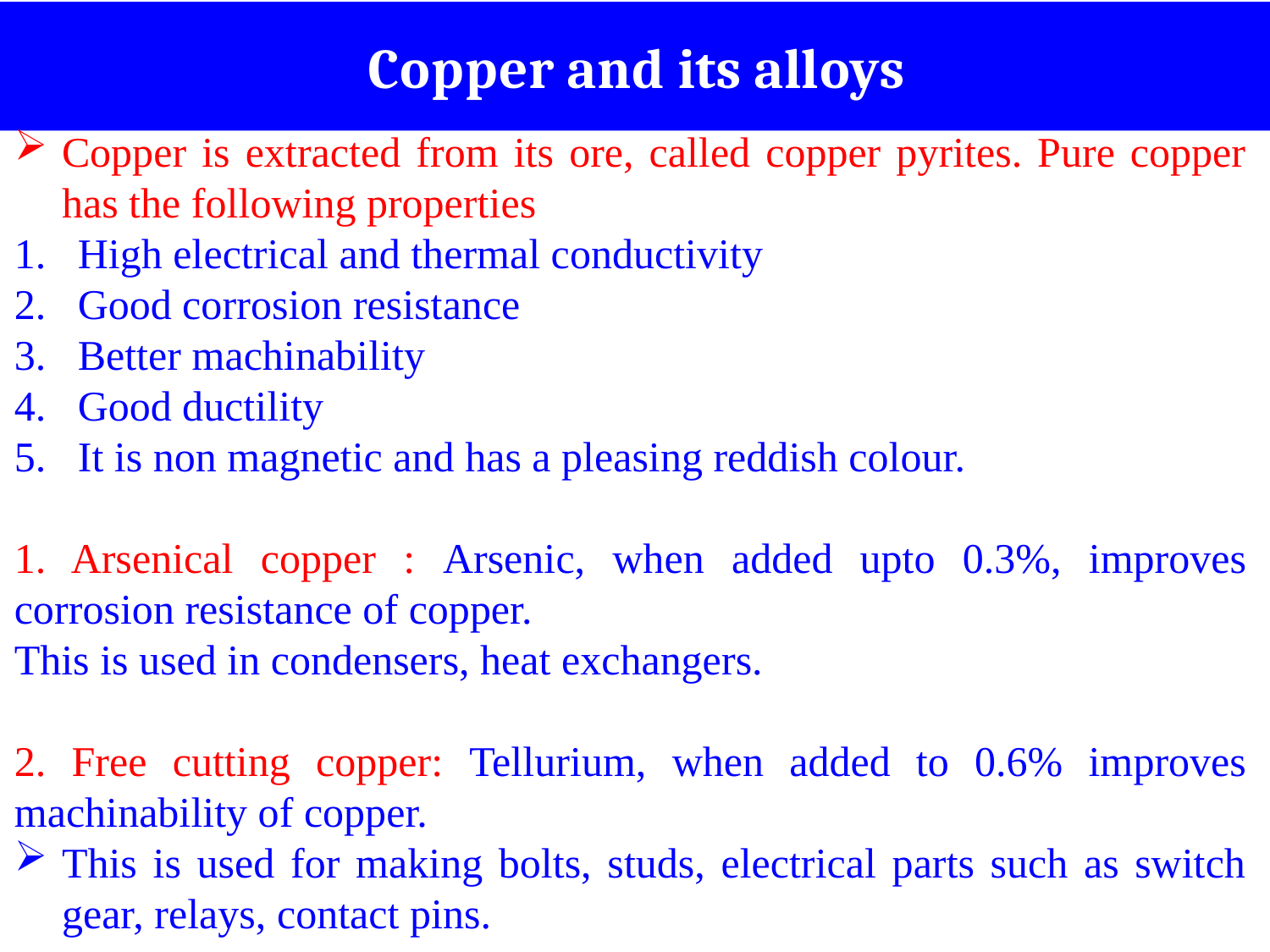

Copper and its alloys
Copper is extracted from its ore, called copper pyrites. Pure copper has the following properties
High electrical and thermal conductivity
Good corrosion resistance
Better machinability
Good ductility
It is non magnetic and has a pleasing reddish colour.

1. Arsenical copper : Arsenic, when added upto 0.3%, improves corrosion resistance of copper.
This is used in condensers, heat exchangers.

2. Free cutting copper: Tellurium, when added to 0.6% improves machinability of copper.
This is used for making bolts, studs, electrical parts such as switch gear, relays, contact pins.